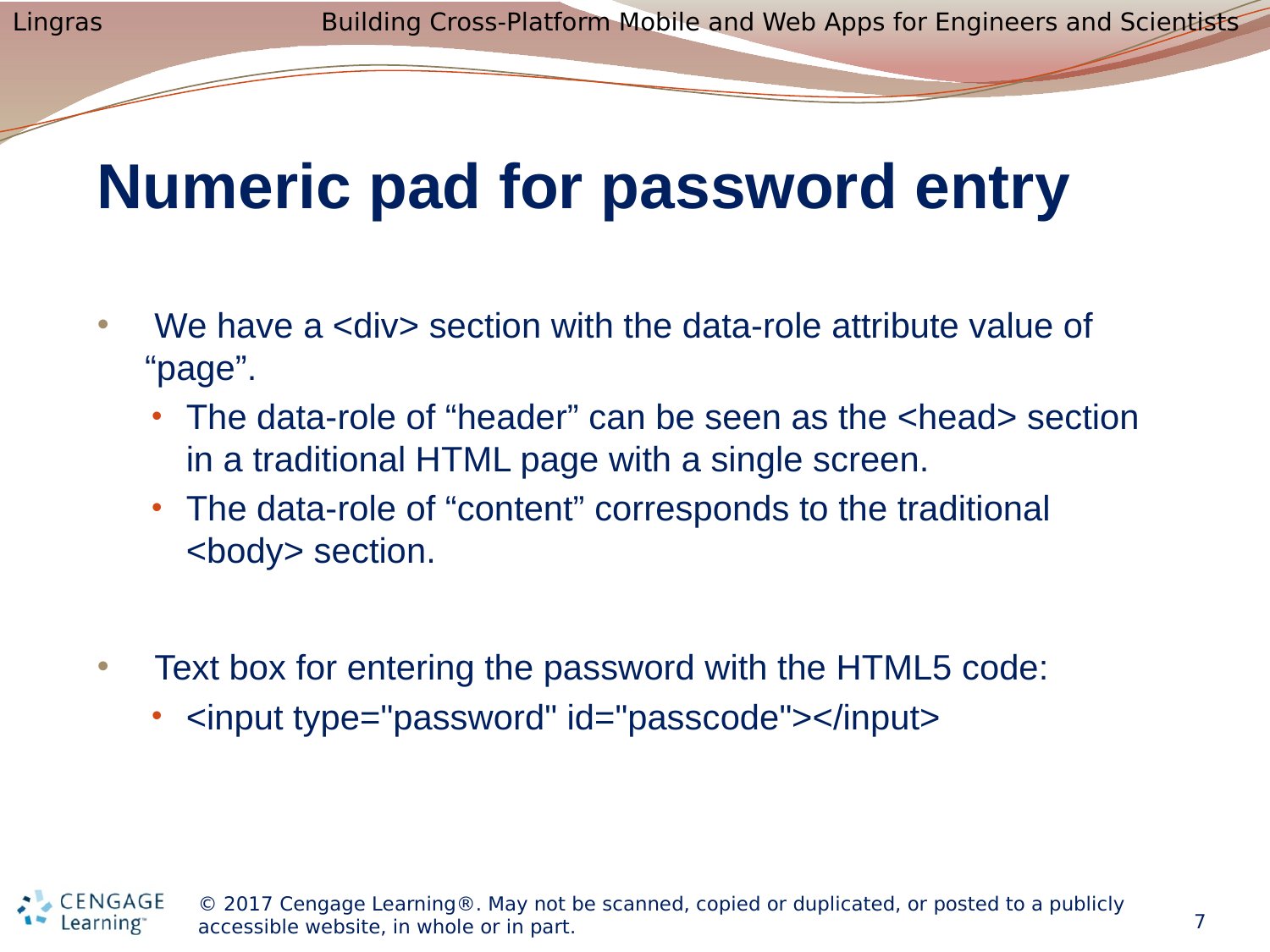

# Numeric pad for password entry
 We have a <div> section with the data-role attribute value of “page”.
The data-role of “header” can be seen as the <head> section in a traditional HTML page with a single screen.
The data-role of “content” corresponds to the traditional <body> section.

 Text box for entering the password with the HTML5 code:
<input type="password" id="passcode"></input>
7
© 2017 Cengage Learning®. May not be scanned, copied or duplicated, or posted to a publicly accessible website, in whole or in part.